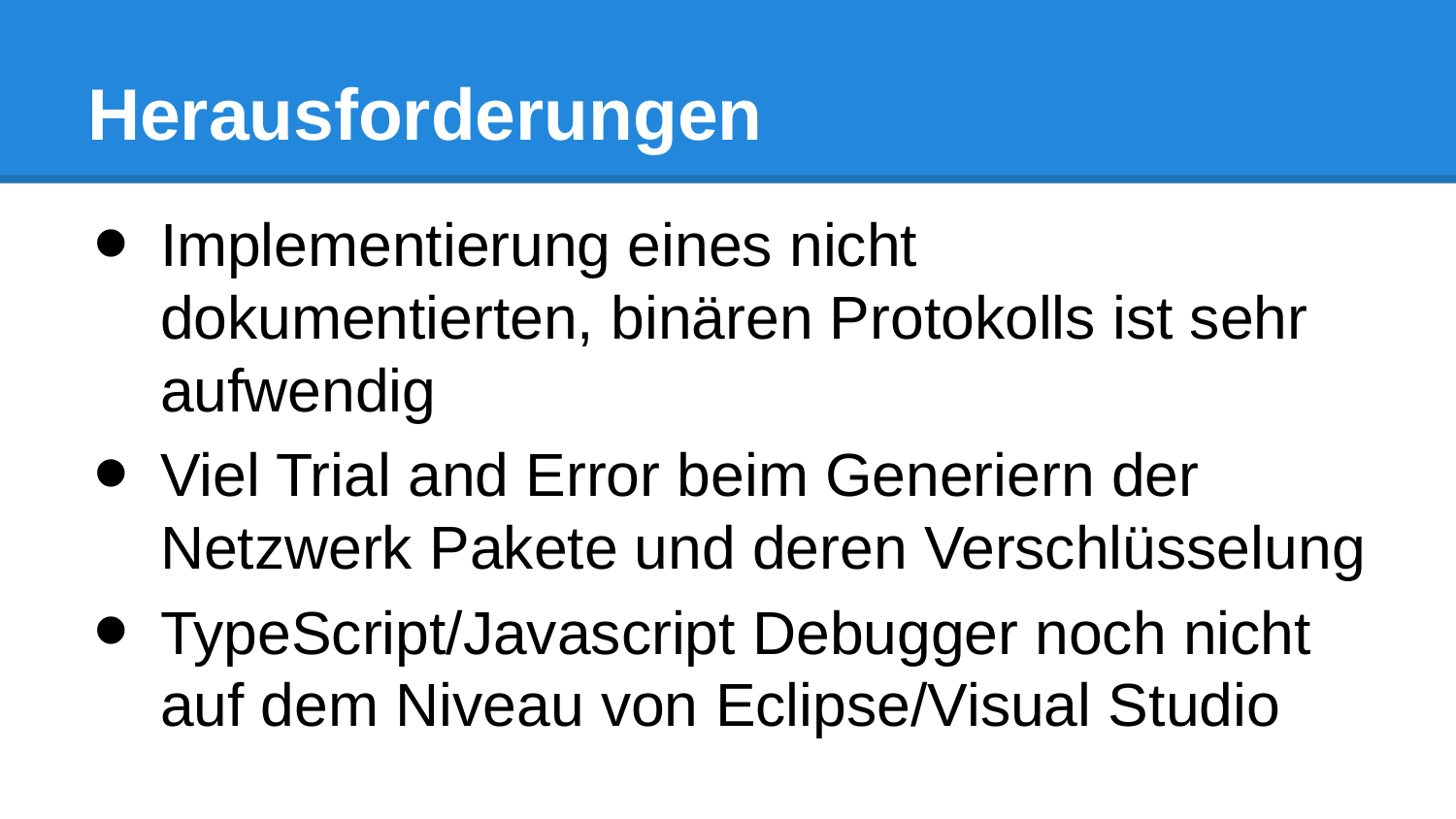

# Herausforderungen
Implementierung eines nicht dokumentierten, binären Protokolls ist sehr aufwendig
Viel Trial and Error beim Generiern der Netzwerk Pakete und deren Verschlüsselung
TypeScript/Javascript Debugger noch nicht auf dem Niveau von Eclipse/Visual Studio